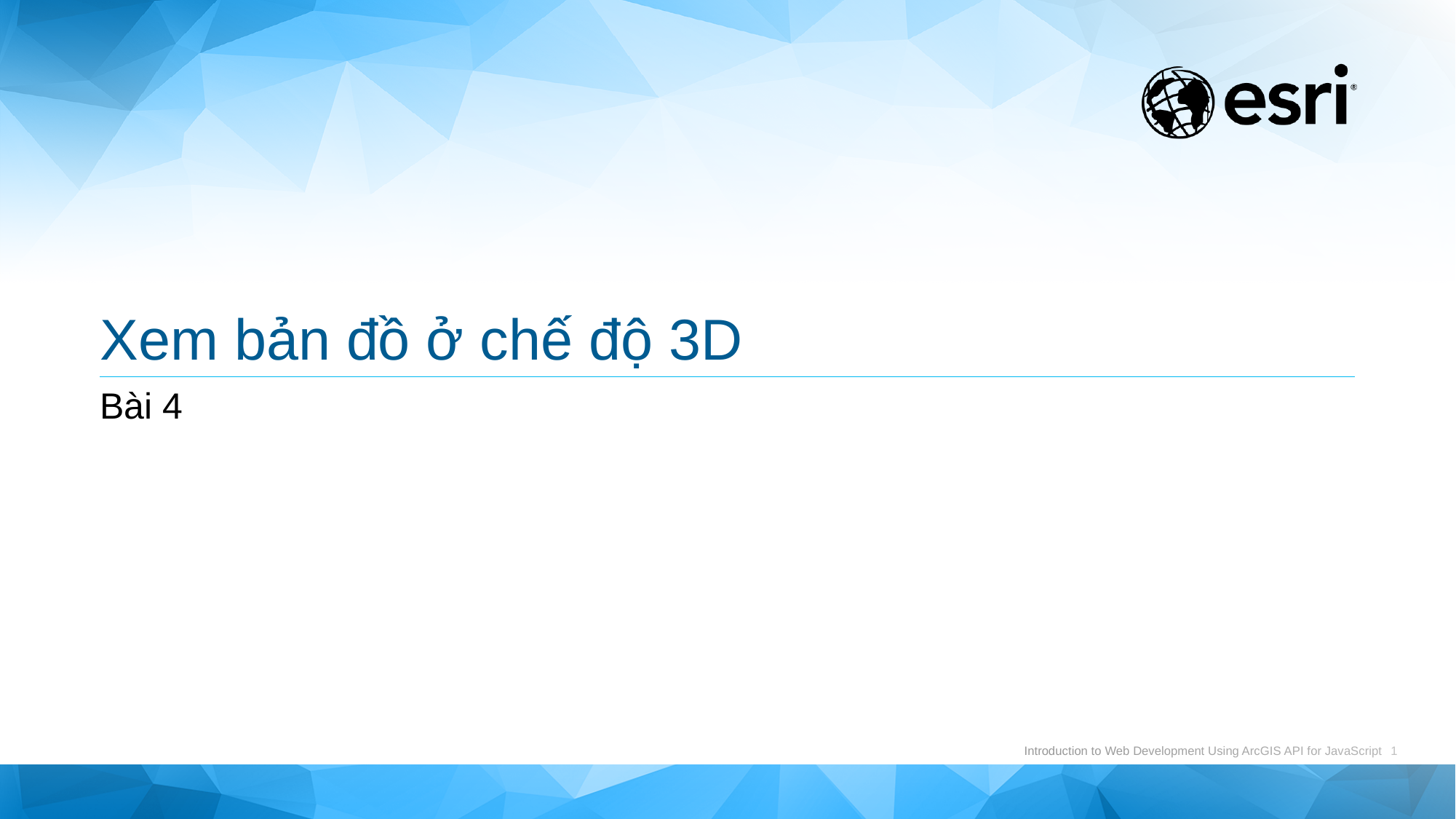

# Xem bản đồ ở chế độ 3D
Bài 4